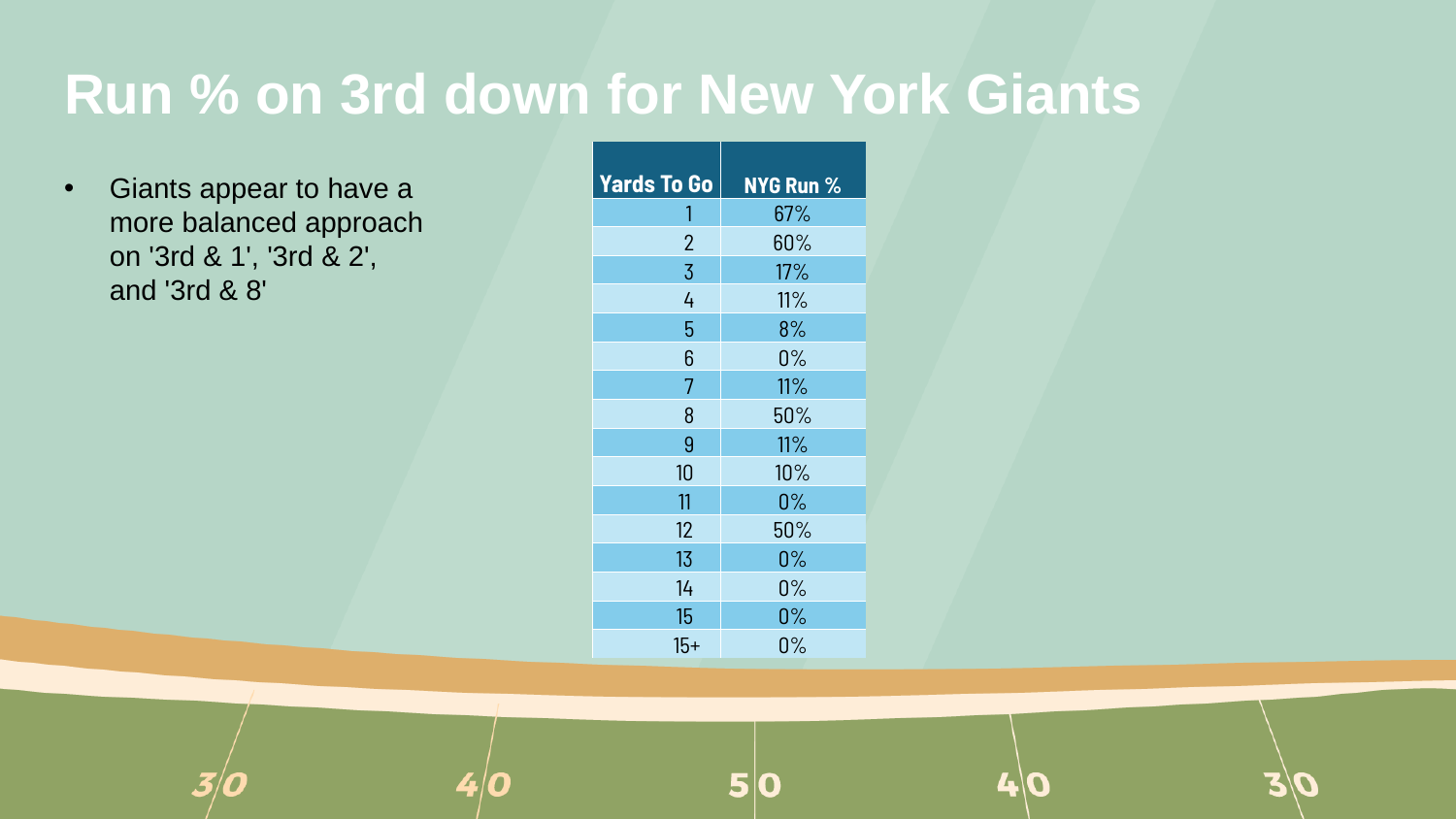

# Run % on 3rd down for New York Giants
| Yards To Go | NYG Run % |
| --- | --- |
| 1 | 67% |
| 2 | 60% |
| 3 | 17% |
| 4 | 11% |
| 5 | 8% |
| 6 | 0% |
| 7 | 11% |
| 8 | 50% |
| 9 | 11% |
| 10 | 10% |
| 11 | 0% |
| 12 | 50% |
| 13 | 0% |
| 14 | 0% |
| 15 | 0% |
| 15+ | 0% |
Giants appear to have a more balanced approach on '3rd & 1', '3rd & 2', and '3rd & 8'